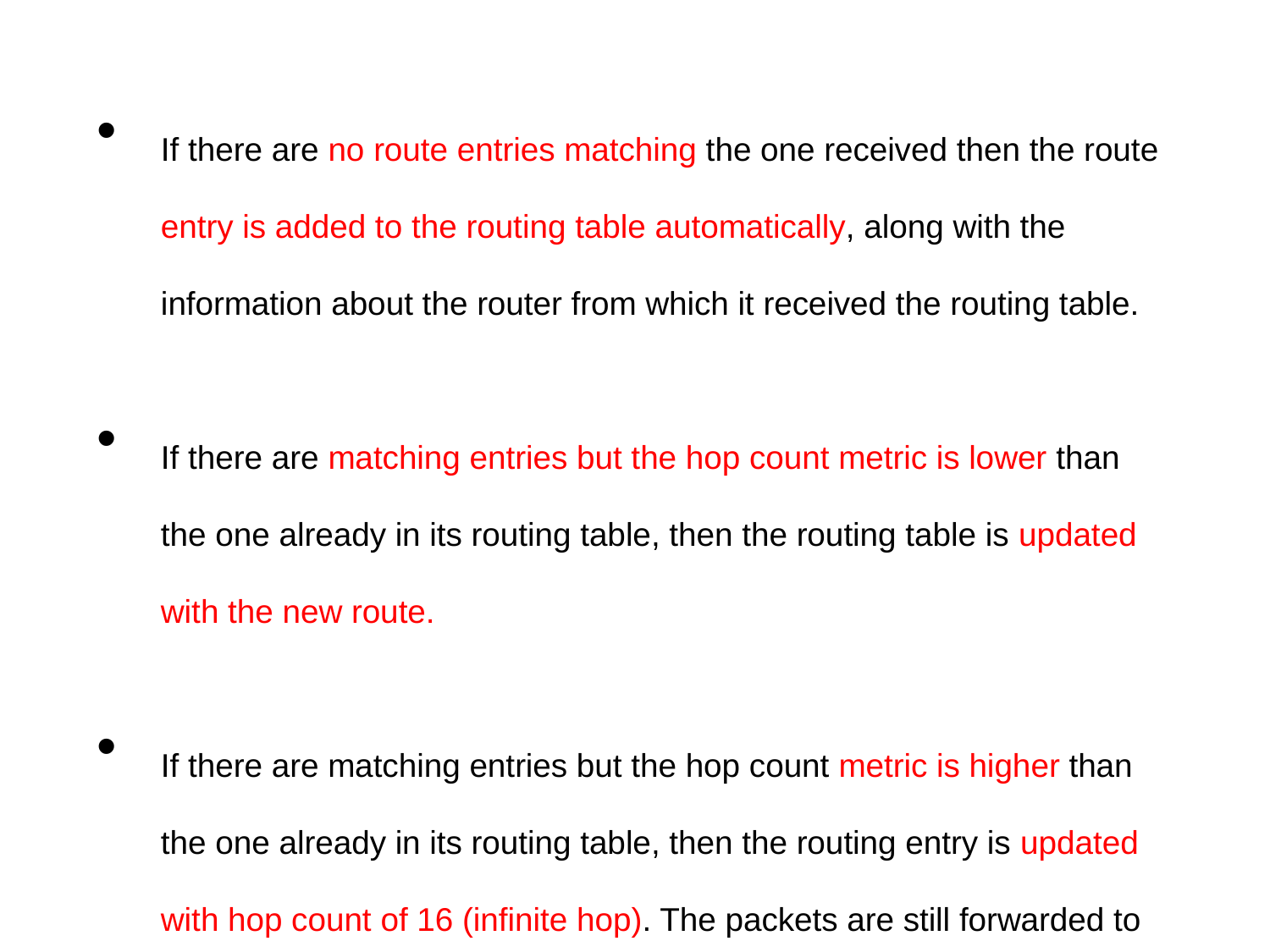

If there are no route entries matching the one received then the route entry is added to the routing table automatically, along with the information about the router from which it received the routing table.

If there are matching entries but the hop count metric is lower than the one already in its routing table, then the routing table is updated with the new route.

If there are matching entries but the hop count metric is higher than the one already in its routing table, then the routing entry is updated with hop count of 16 (infinite hop). The packets are still forwarded to the old route.